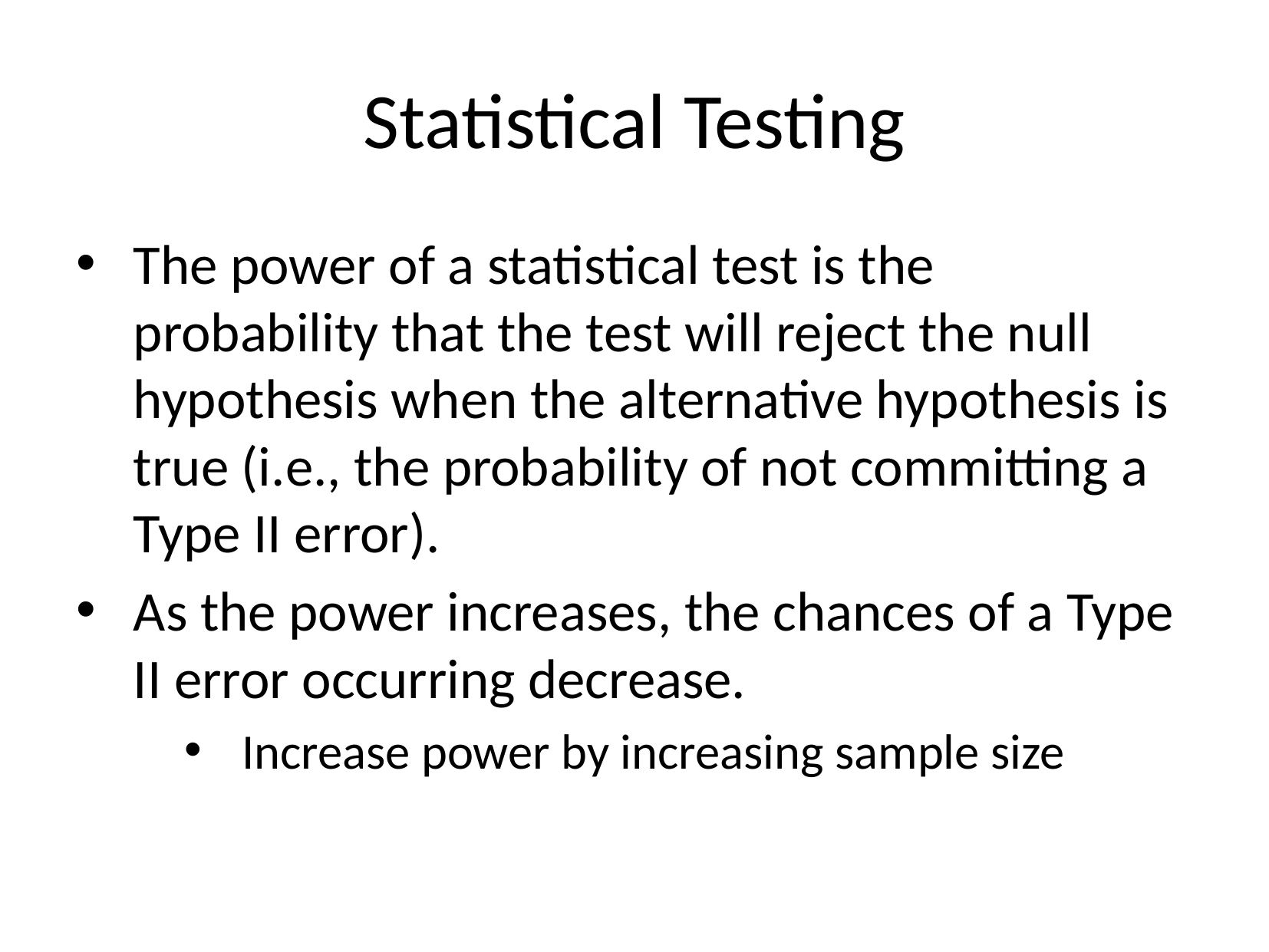

# Statistical Testing
The power of a statistical test is the probability that the test will reject the null hypothesis when the alternative hypothesis is true (i.e., the probability of not committing a Type II error).
As the power increases, the chances of a Type II error occurring decrease.
Increase power by increasing sample size